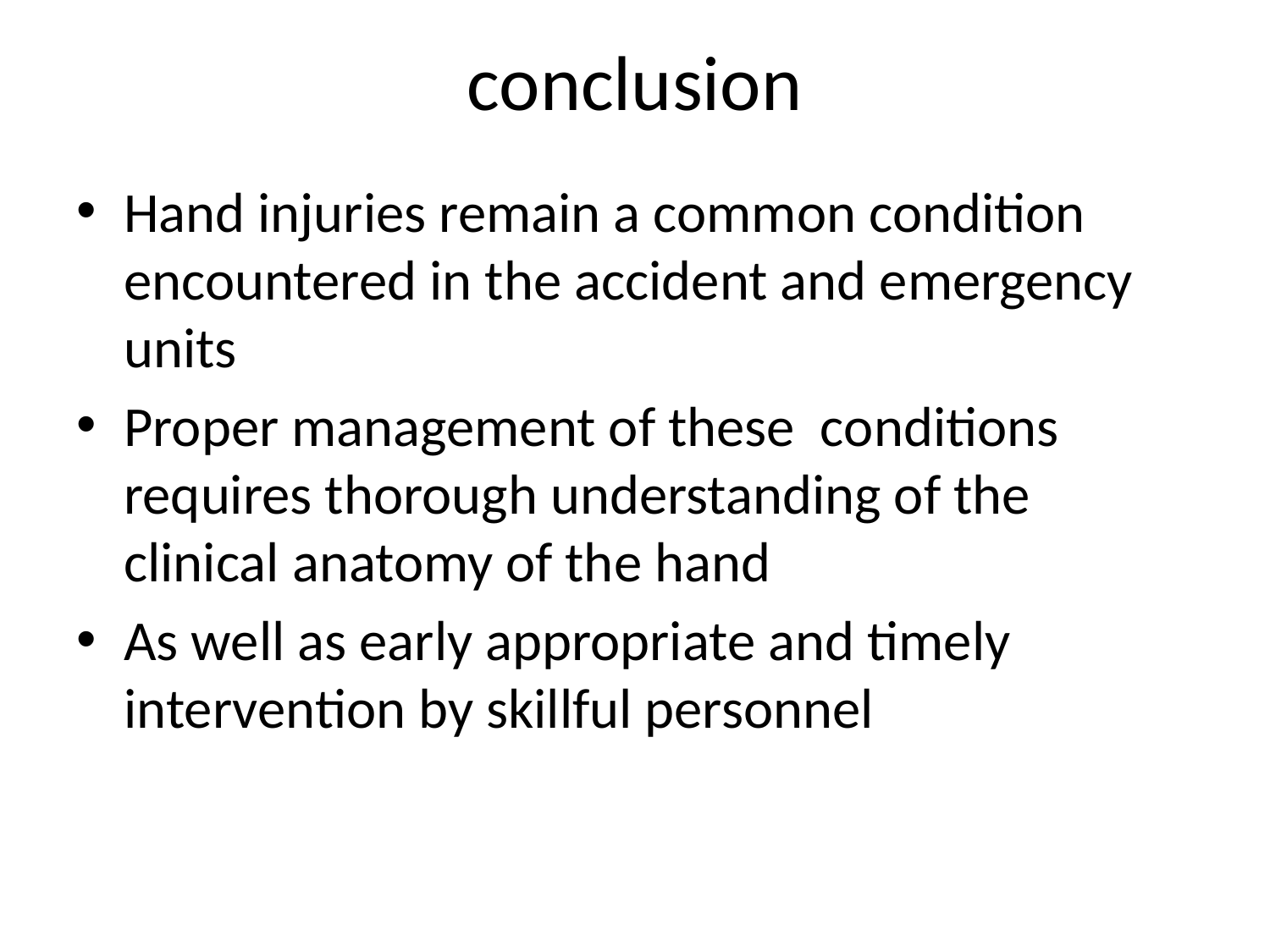

# conclusion
Hand injuries remain a common condition encountered in the accident and emergency units
Proper management of these  conditions requires thorough understanding of the clinical anatomy of the hand
As well as early appropriate and timely intervention by skillful personnel